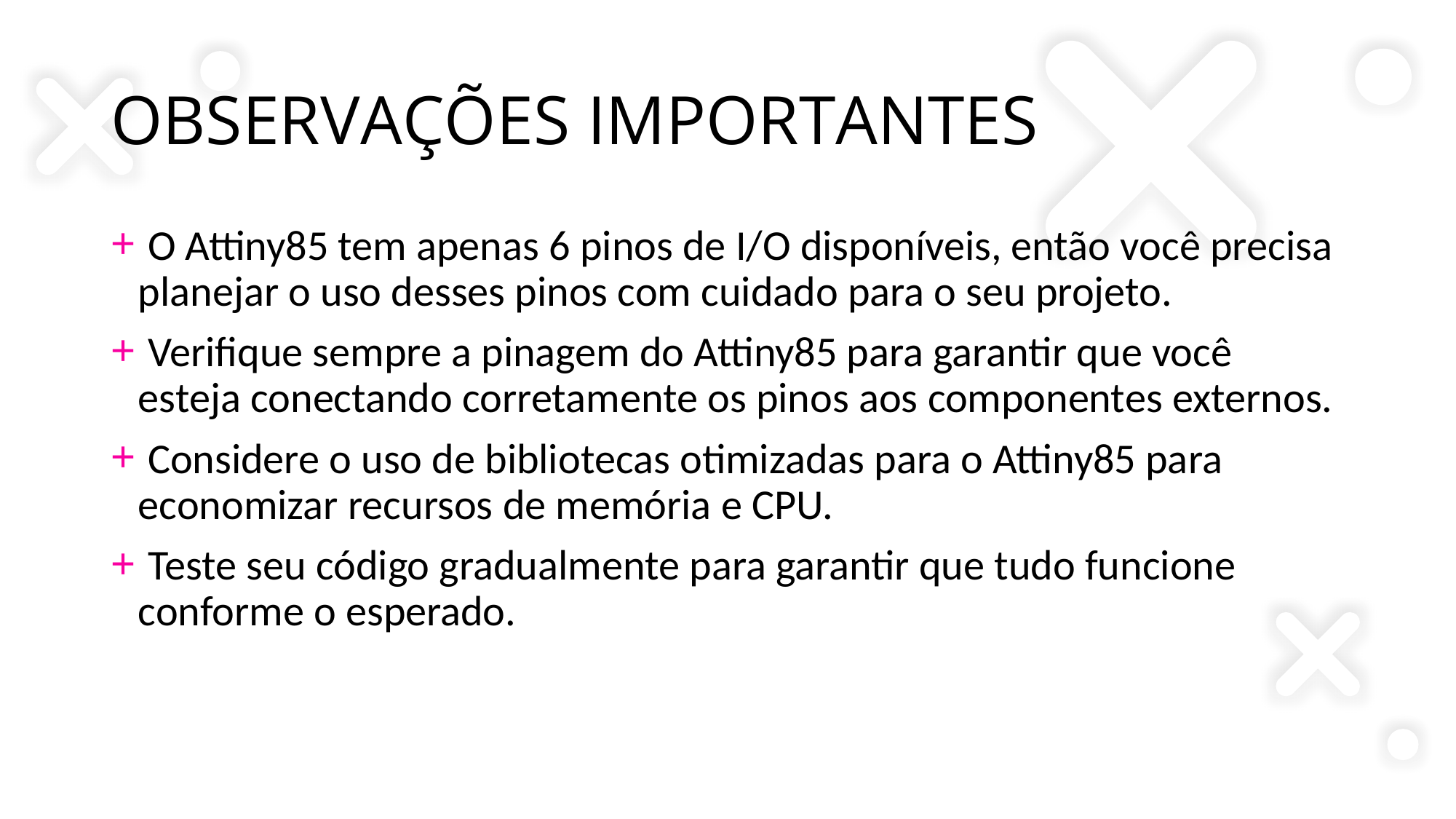

# OBSERVAÇÕES IMPORTANTES
 O Attiny85 tem apenas 6 pinos de I/O disponíveis, então você precisa planejar o uso desses pinos com cuidado para o seu projeto.
 Verifique sempre a pinagem do Attiny85 para garantir que você esteja conectando corretamente os pinos aos componentes externos.
 Considere o uso de bibliotecas otimizadas para o Attiny85 para economizar recursos de memória e CPU.
 Teste seu código gradualmente para garantir que tudo funcione conforme o esperado.